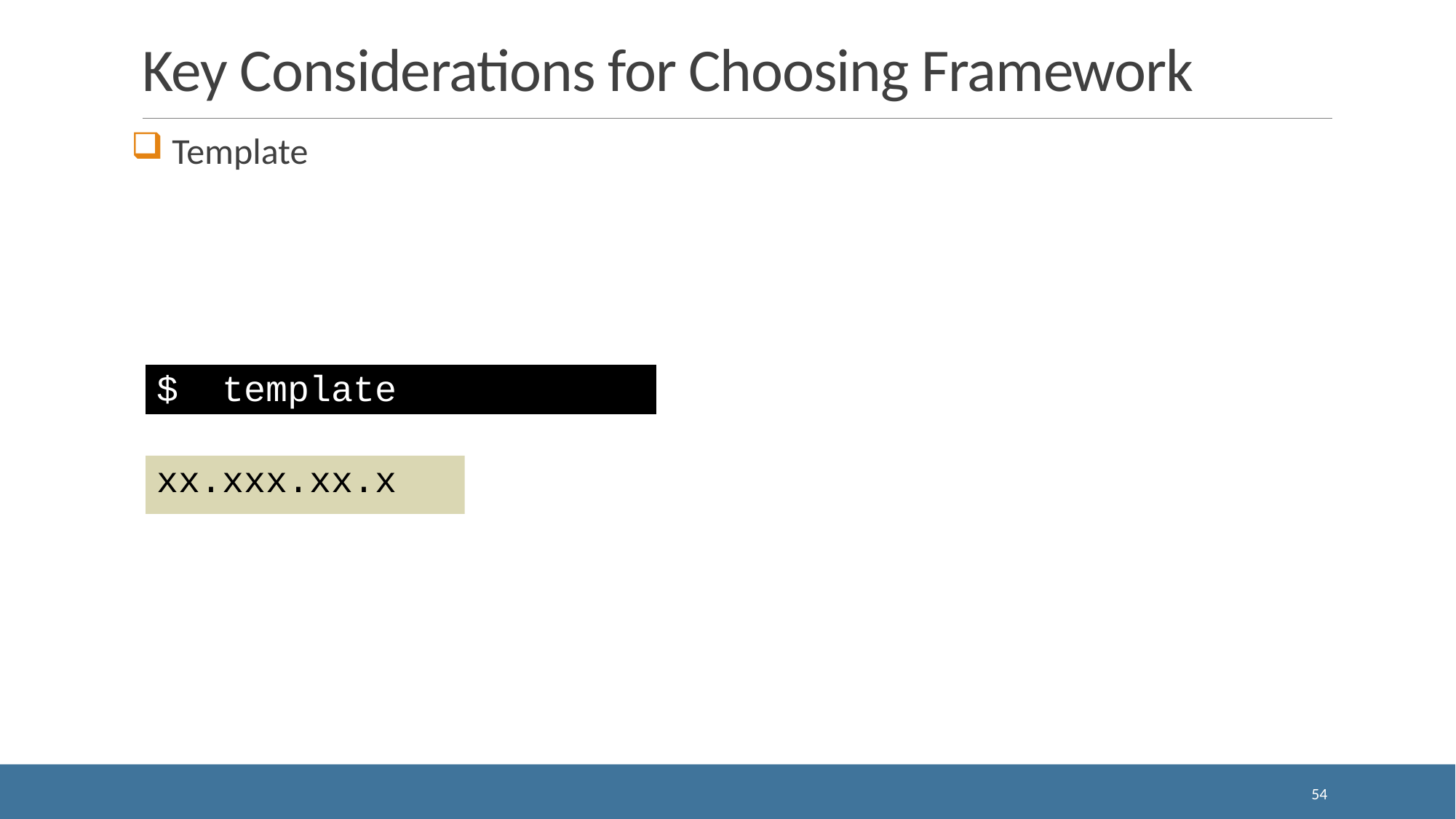

# Key Considerations for Choosing Framework
 Template
$  template
xx.xxx.xx.x

54